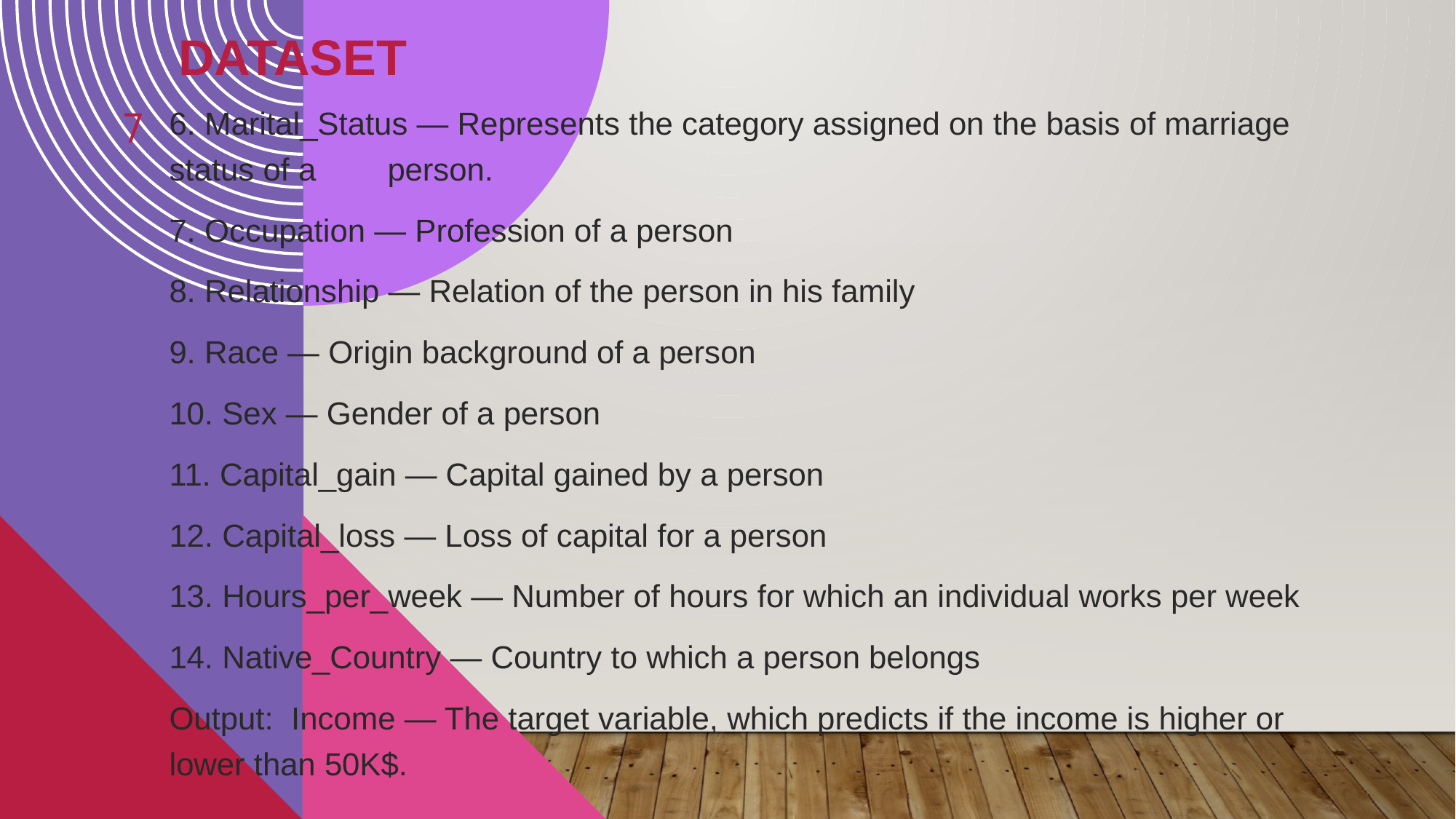

# Dataset
6. Marital_Status — Represents the category assigned on the basis of marriage status of a 	person.
7. Occupation — Profession of a person
8. Relationship — Relation of the person in his family
9. Race — Origin background of a person
10. Sex — Gender of a person
11. Capital_gain — Capital gained by a person
12. Capital_loss — Loss of capital for a person
13. Hours_per_week — Number of hours for which an individual works per week
14. Native_Country — Country to which a person belongs
Output:  Income — The target variable, which predicts if the income is higher or lower than 50K$.

7